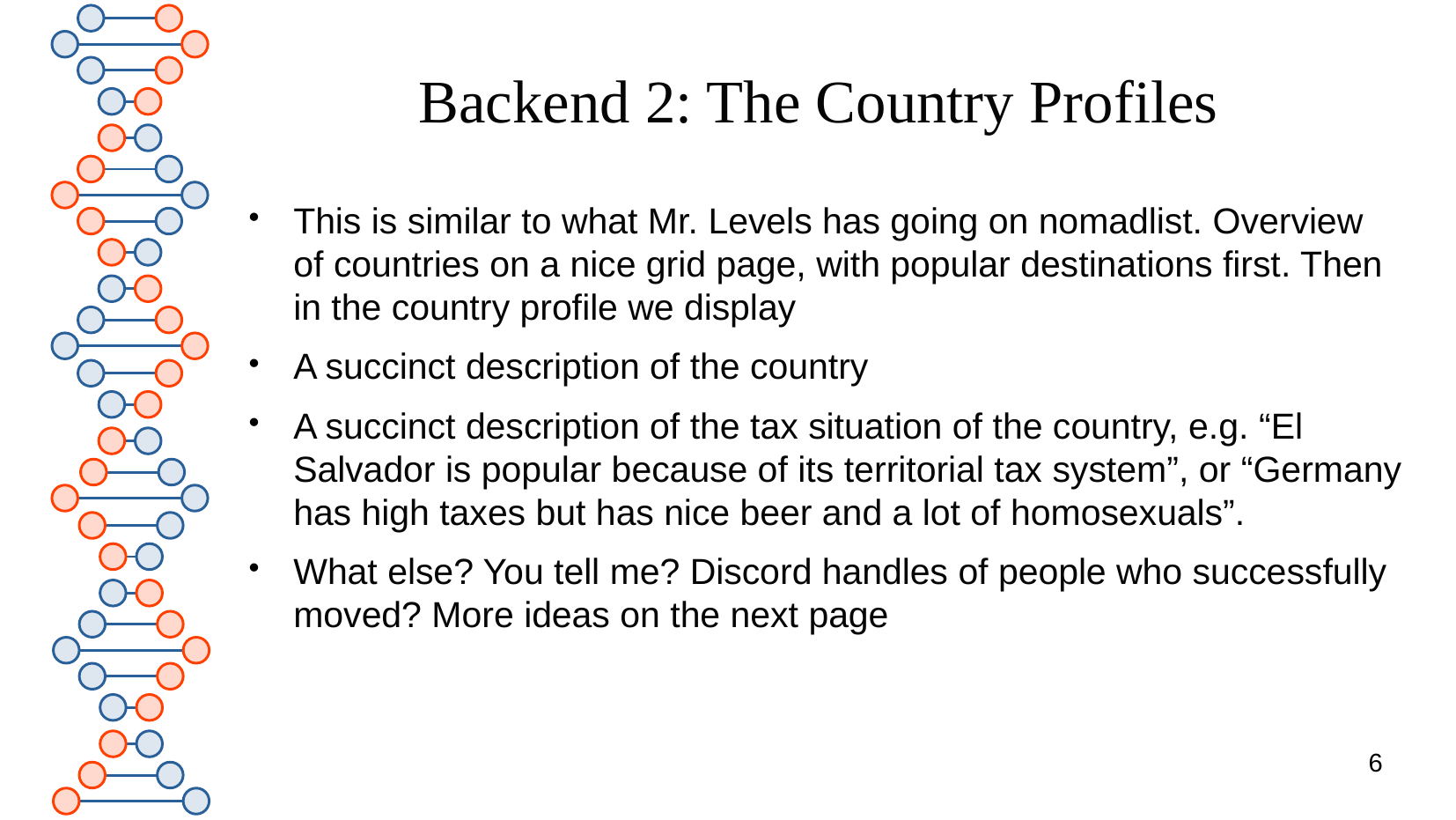

# Backend 2: The Country Profiles
This is similar to what Mr. Levels has going on nomadlist. Overview of countries on a nice grid page, with popular destinations first. Then in the country profile we display
A succinct description of the country
A succinct description of the tax situation of the country, e.g. “El Salvador is popular because of its territorial tax system”, or “Germany has high taxes but has nice beer and a lot of homosexuals”.
What else? You tell me? Discord handles of people who successfully moved? More ideas on the next page
6